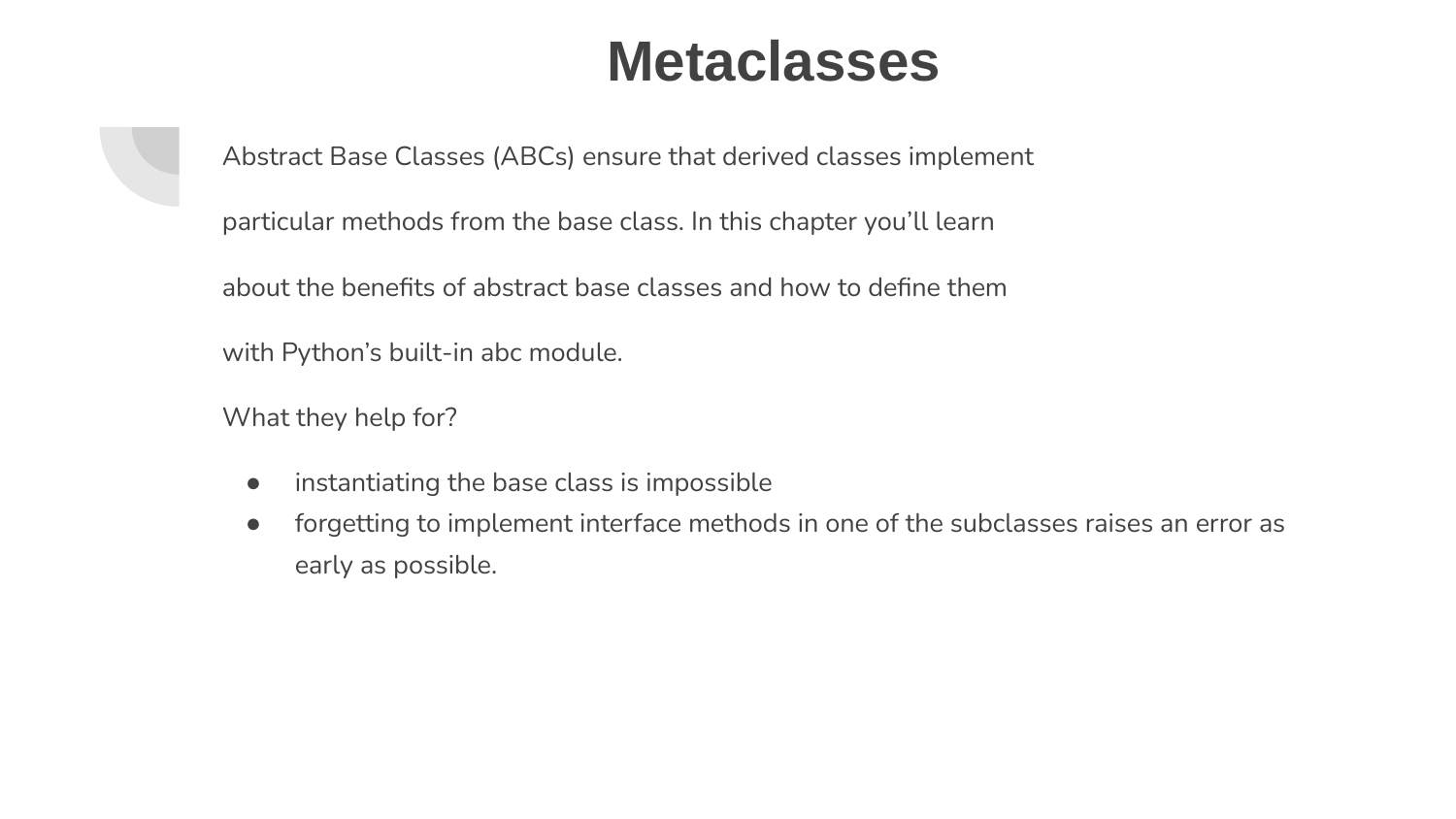

# Metaclasses
Abstract Base Classes (ABCs) ensure that derived classes implement
particular methods from the base class. In this chapter you’ll learn
about the benefits of abstract base classes and how to define them
with Python’s built-in abc module.
What they help for?
instantiating the base class is impossible
forgetting to implement interface methods in one of the subclasses raises an error as early as possible.